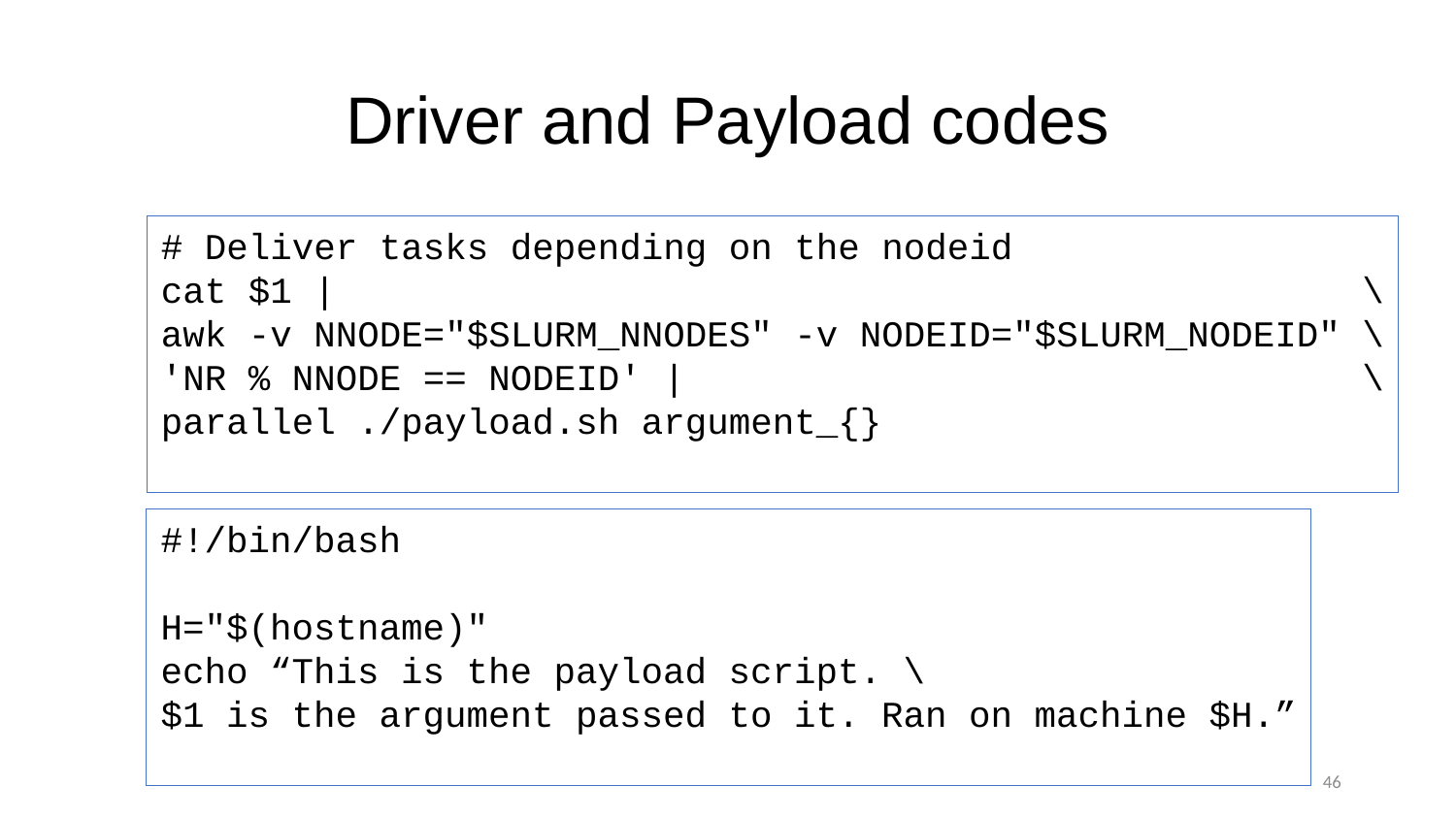

# Driver and Payload codes
# Deliver tasks depending on the nodeid
cat $1 |                                               \
awk -v NNODE="$SLURM_NNODES" -v NODEID="$SLURM_NODEID" \
'NR % NNODE == NODEID' |                               \
parallel ./payload.sh argument_{}

#!/bin/bash

H="$(hostname)"
echo “This is the payload script. \
$1 is the argument passed to it. Ran on machine $H.”

46